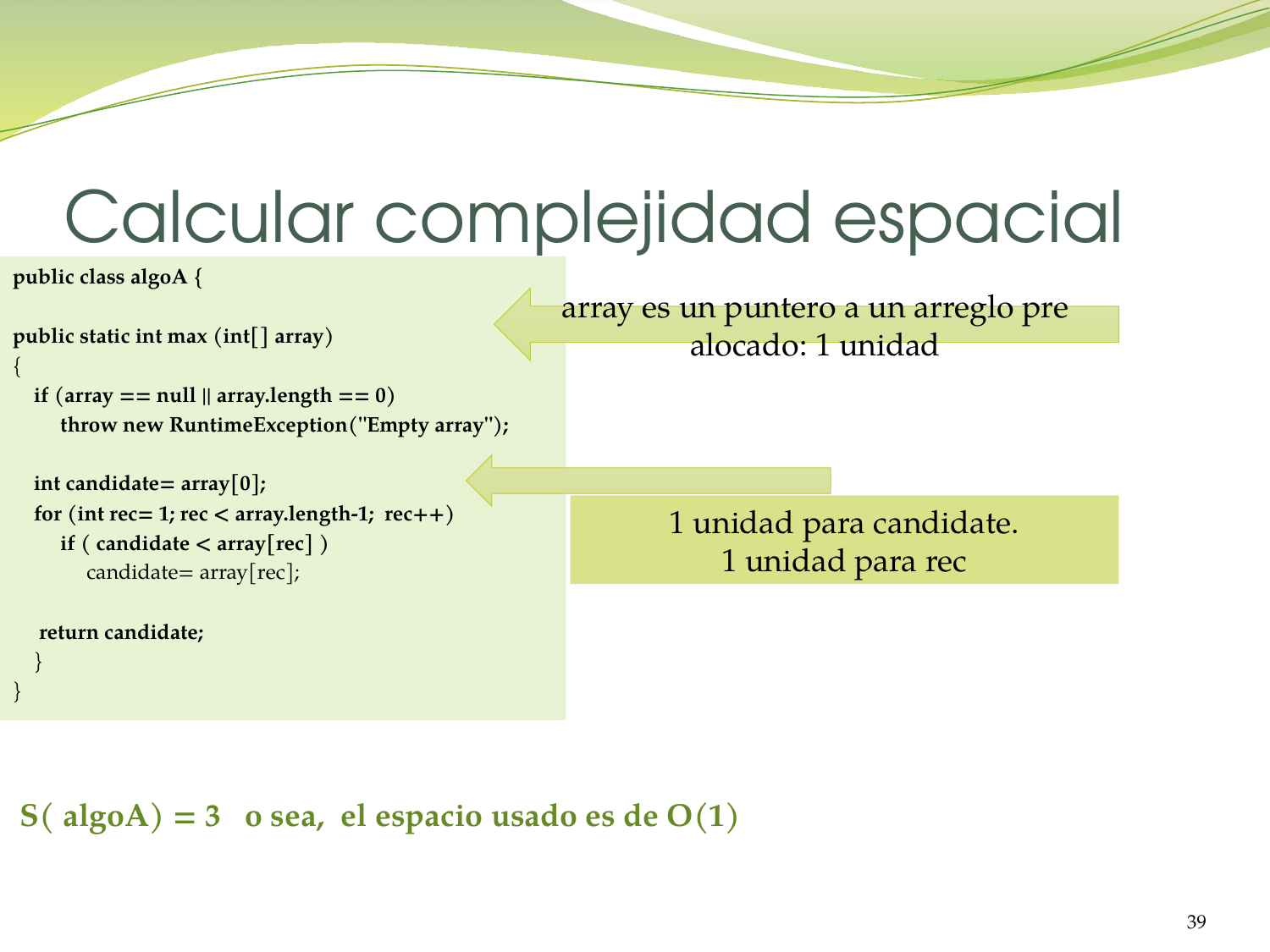

# Calcular complejidad espacial
public class algoA {

public static int max (int[] array)
{
    if (array == null || array.length == 0)
         throw new RuntimeException("Empty array");

    int candidate= array[0];
    for (int rec= 1; rec < array.length-1;  rec++)
         if ( candidate < array[rec] )
              candidate= array[rec];

     return candidate;
    }
}
array es un puntero a un arreglo pre alocado: 1 unidad

1 unidad para candidate.
1 unidad para rec
S( algoA) = 3   o sea,  el espacio usado es de O(1)
39